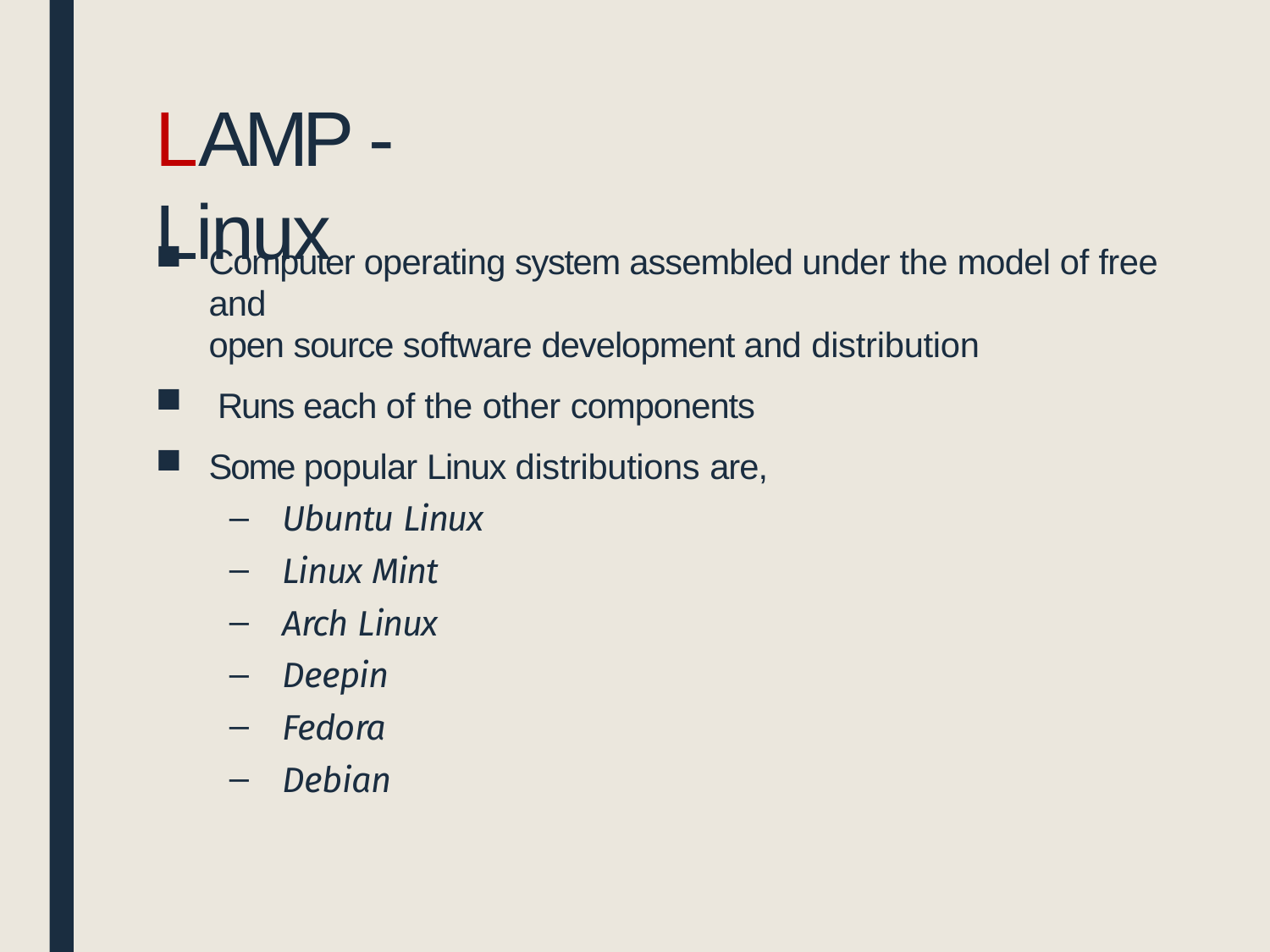

# LAMP - Linux
Computer operating system assembled under the model of free and
open source software development and distribution
Runs each of the other components
Some popular Linux distributions are,
Ubuntu Linux
Linux Mint
Arch Linux
Deepin
Fedora
Debian